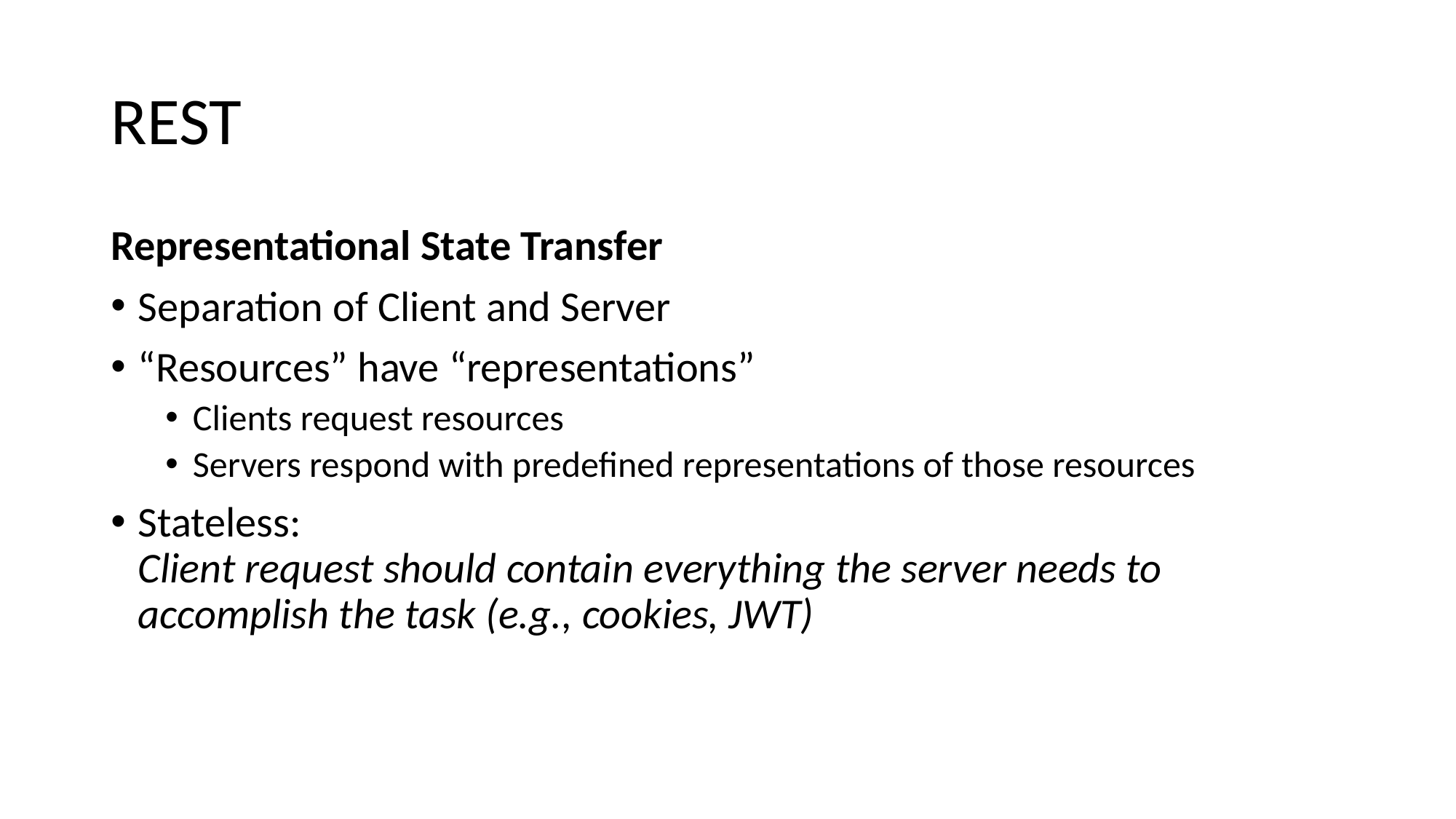

# REST
Representational State Transfer
Separation of Client and Server
“Resources” have “representations”
Clients request resources
Servers respond with predefined representations of those resources
Stateless:
Client request should contain everything the server needs to accomplish the task (e.g., cookies, JWT)